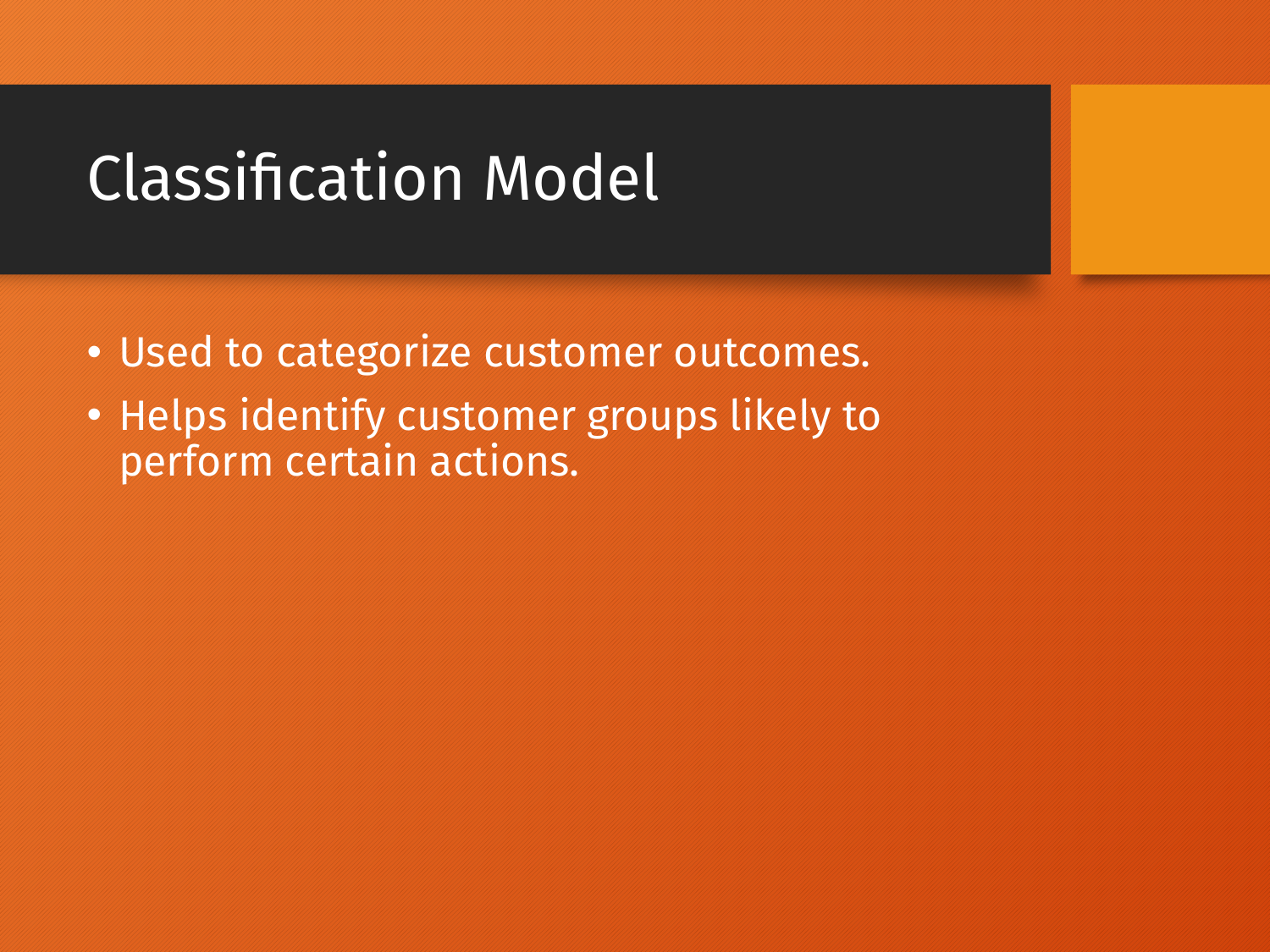

# Classification Model
Used to categorize customer outcomes.
Helps identify customer groups likely to perform certain actions.